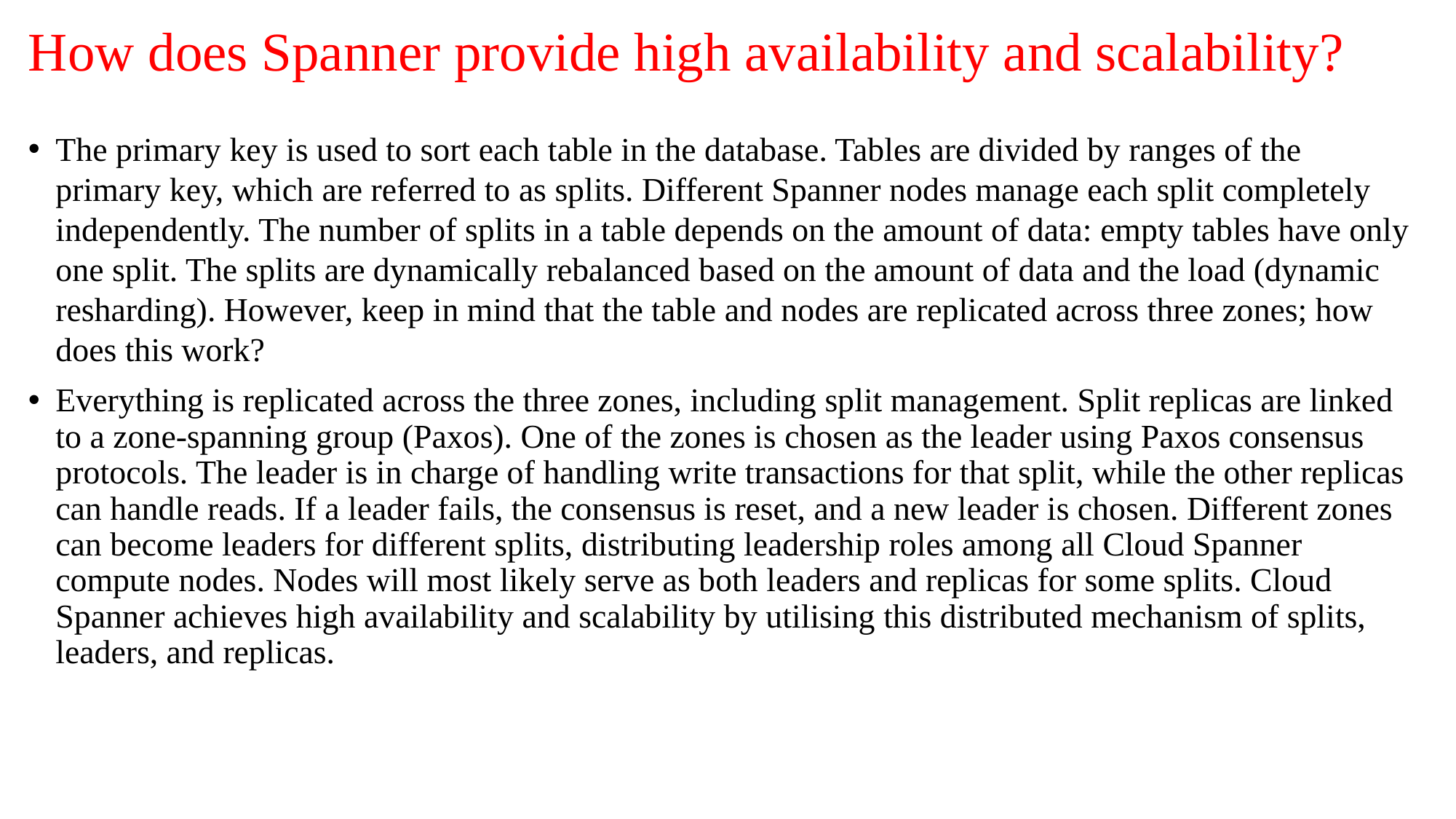

# How does Spanner provide high availability and scalability?
The primary key is used to sort each table in the database. Tables are divided by ranges of the primary key, which are referred to as splits. Different Spanner nodes manage each split completely independently. The number of splits in a table depends on the amount of data: empty tables have only one split. The splits are dynamically rebalanced based on the amount of data and the load (dynamic resharding). However, keep in mind that the table and nodes are replicated across three zones; how does this work?
Everything is replicated across the three zones, including split management. Split replicas are linked to a zone-spanning group (Paxos). One of the zones is chosen as the leader using Paxos consensus protocols. The leader is in charge of handling write transactions for that split, while the other replicas can handle reads. If a leader fails, the consensus is reset, and a new leader is chosen. Different zones can become leaders for different splits, distributing leadership roles among all Cloud Spanner compute nodes. Nodes will most likely serve as both leaders and replicas for some splits. Cloud Spanner achieves high availability and scalability by utilising this distributed mechanism of splits, leaders, and replicas.